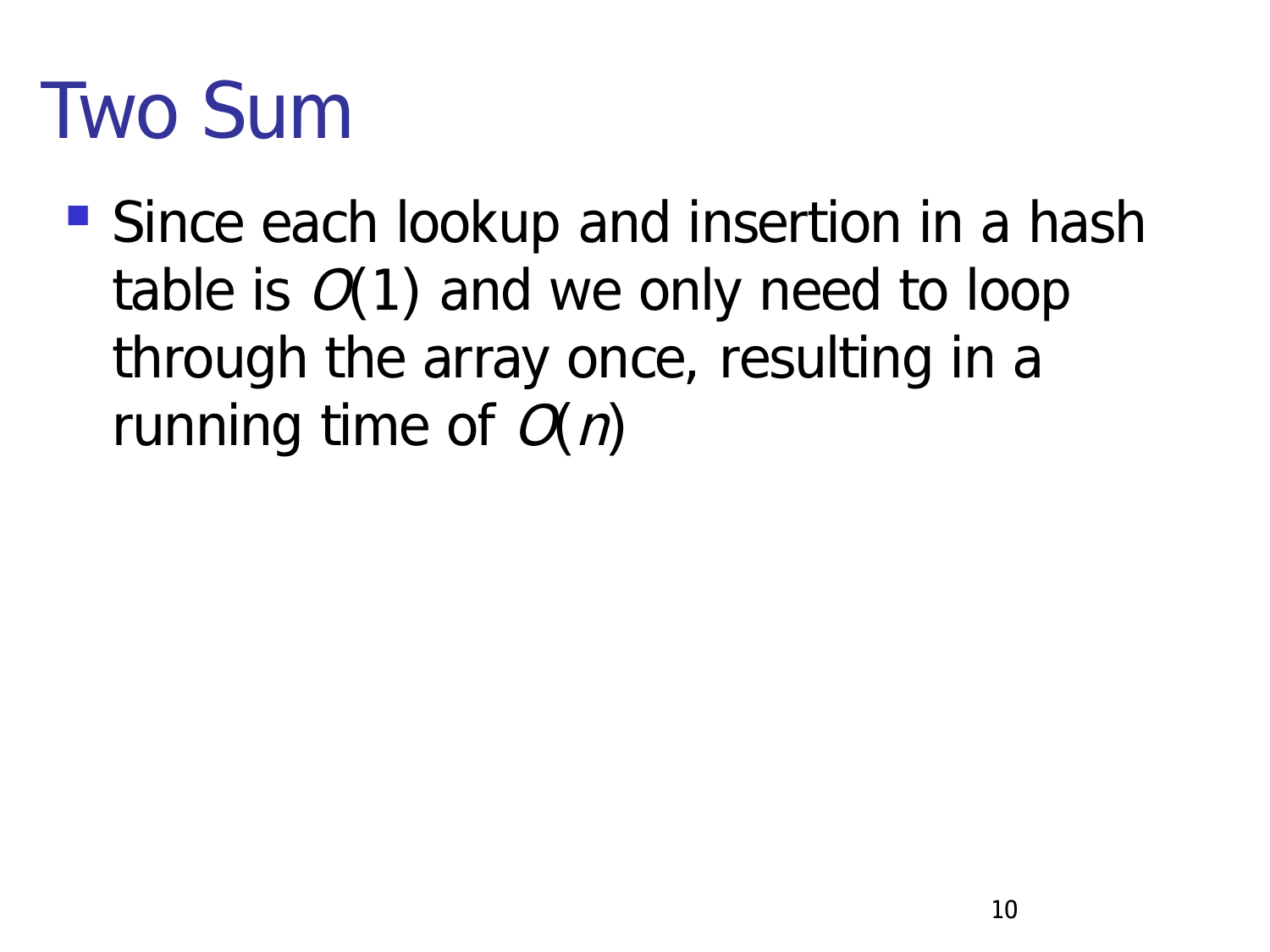

# Two Sum
Since each lookup and insertion in a hash table is O(1) and we only need to loop through the array once, resulting in a running time of O(n)
10